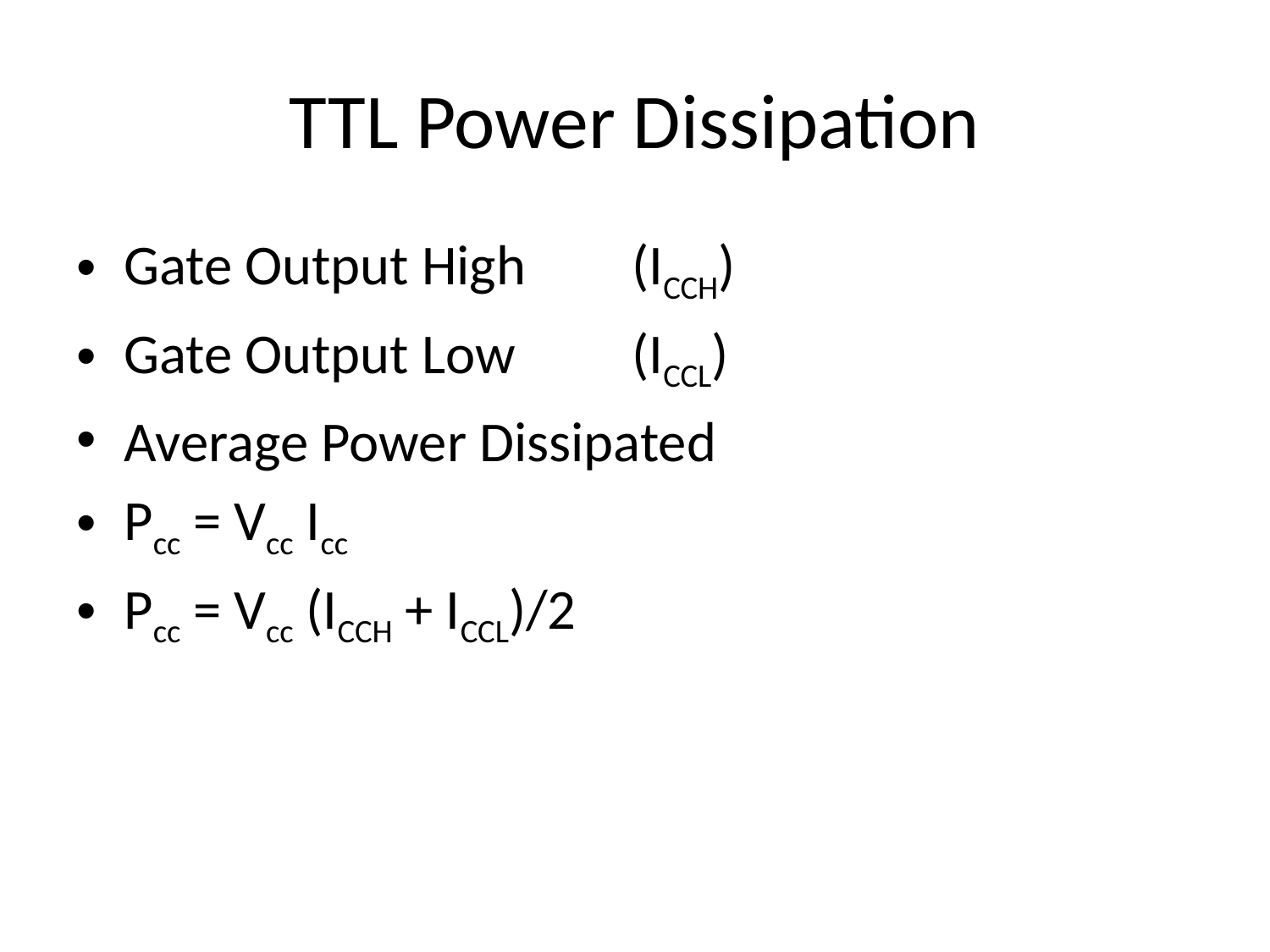

# TTL Power Dissipation
Gate Output High	(ICCH)
Gate Output Low	(ICCL)
Average Power Dissipated
Pcc = Vcc Icc
Pcc = Vcc (ICCH + ICCL)/2